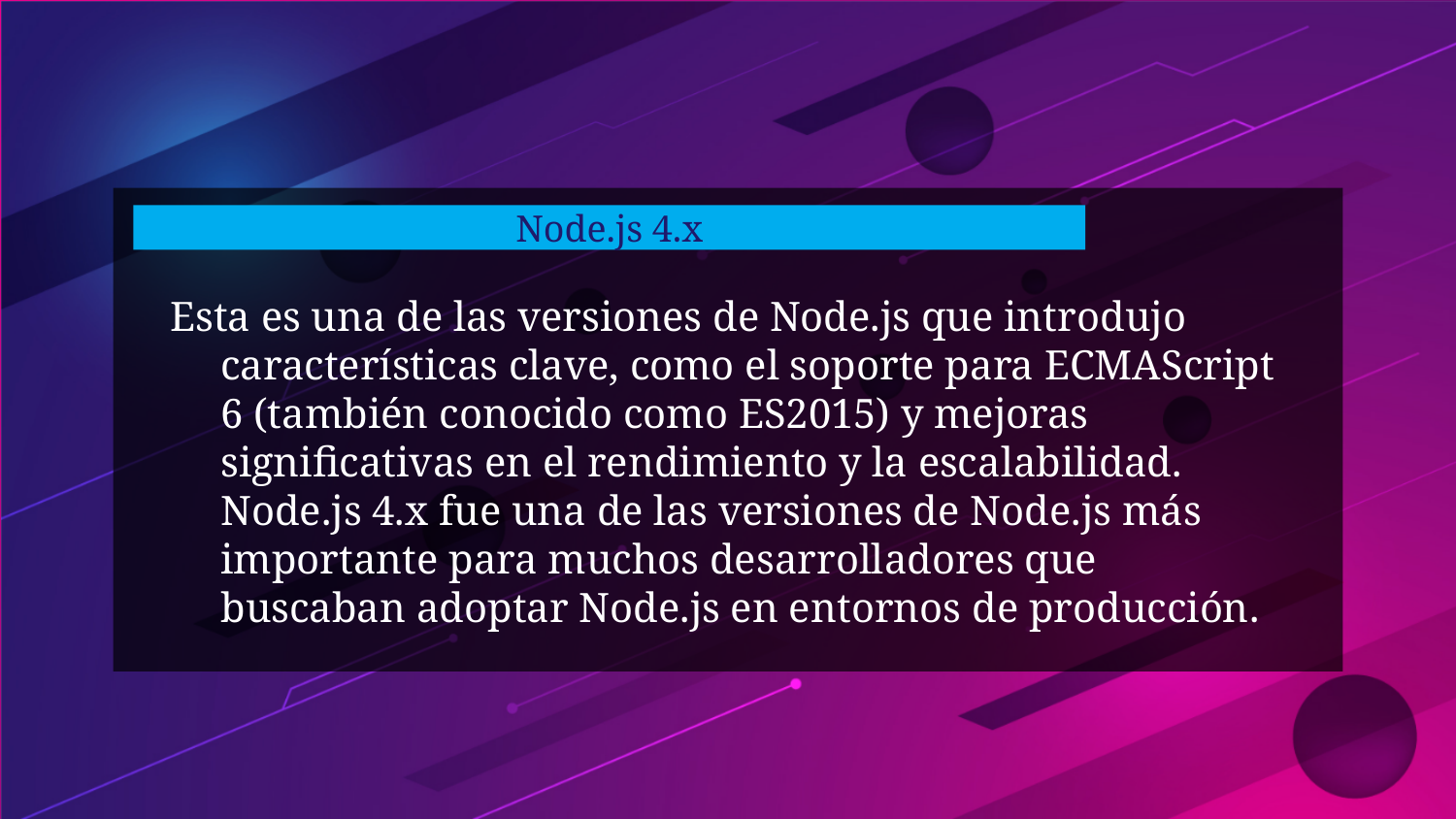

# Node.js 4.x
Esta es una de las versiones de Node.js que introdujo características clave, como el soporte para ECMAScript 6 (también conocido como ES2015) y mejoras significativas en el rendimiento y la escalabilidad. Node.js 4.x fue una de las versiones de Node.js más importante para muchos desarrolladores que buscaban adoptar Node.js en entornos de producción.